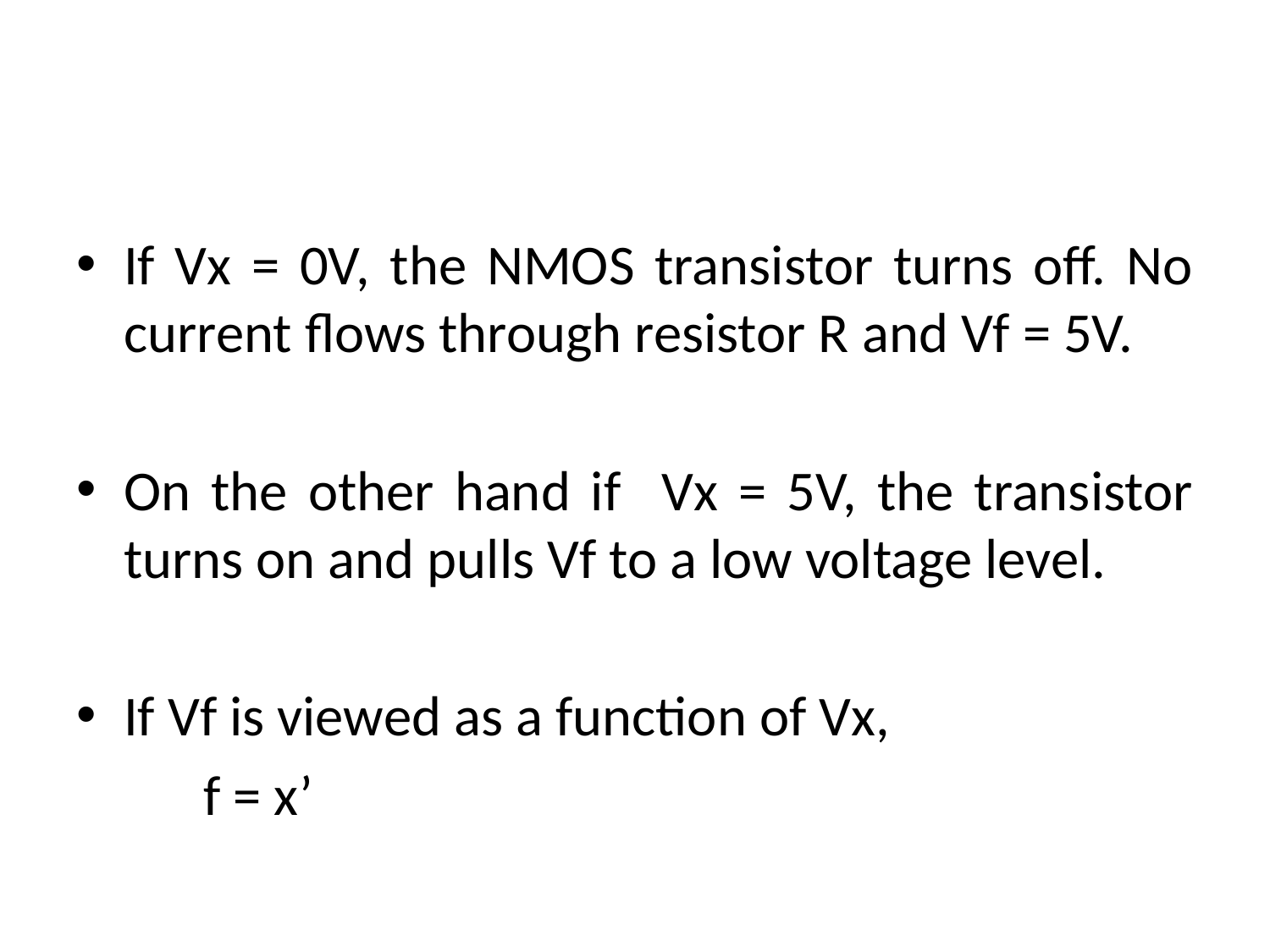

If Vx = 0V, the NMOS transistor turns off. No current flows through resistor R and Vf = 5V.

On the other hand if  Vx = 5V, the transistor turns on and pulls Vf to a low voltage level.

If Vf is viewed as a function of Vx,
   	f = x’